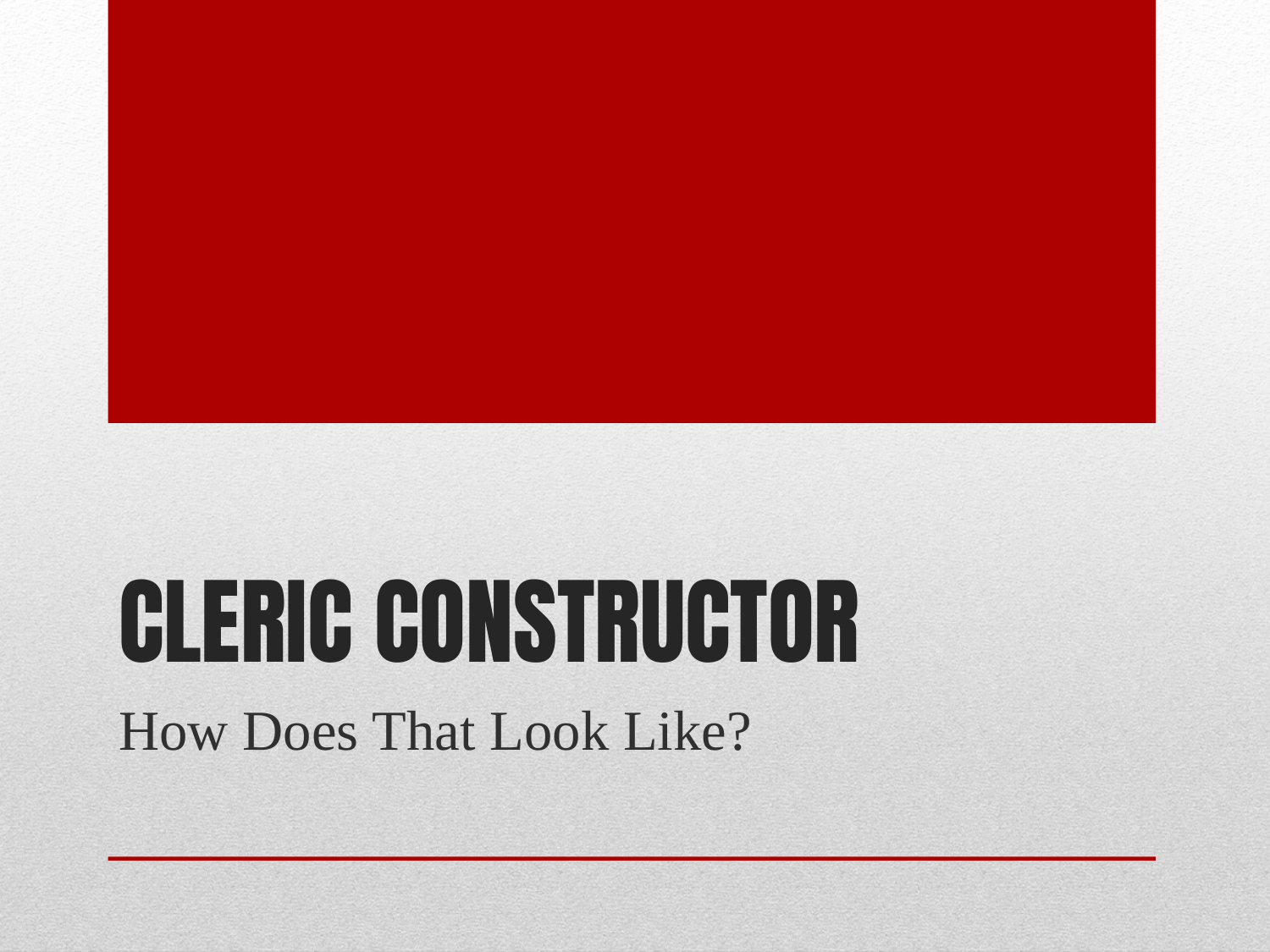

# clERIC ConstrUctor
How Does That Look Like?